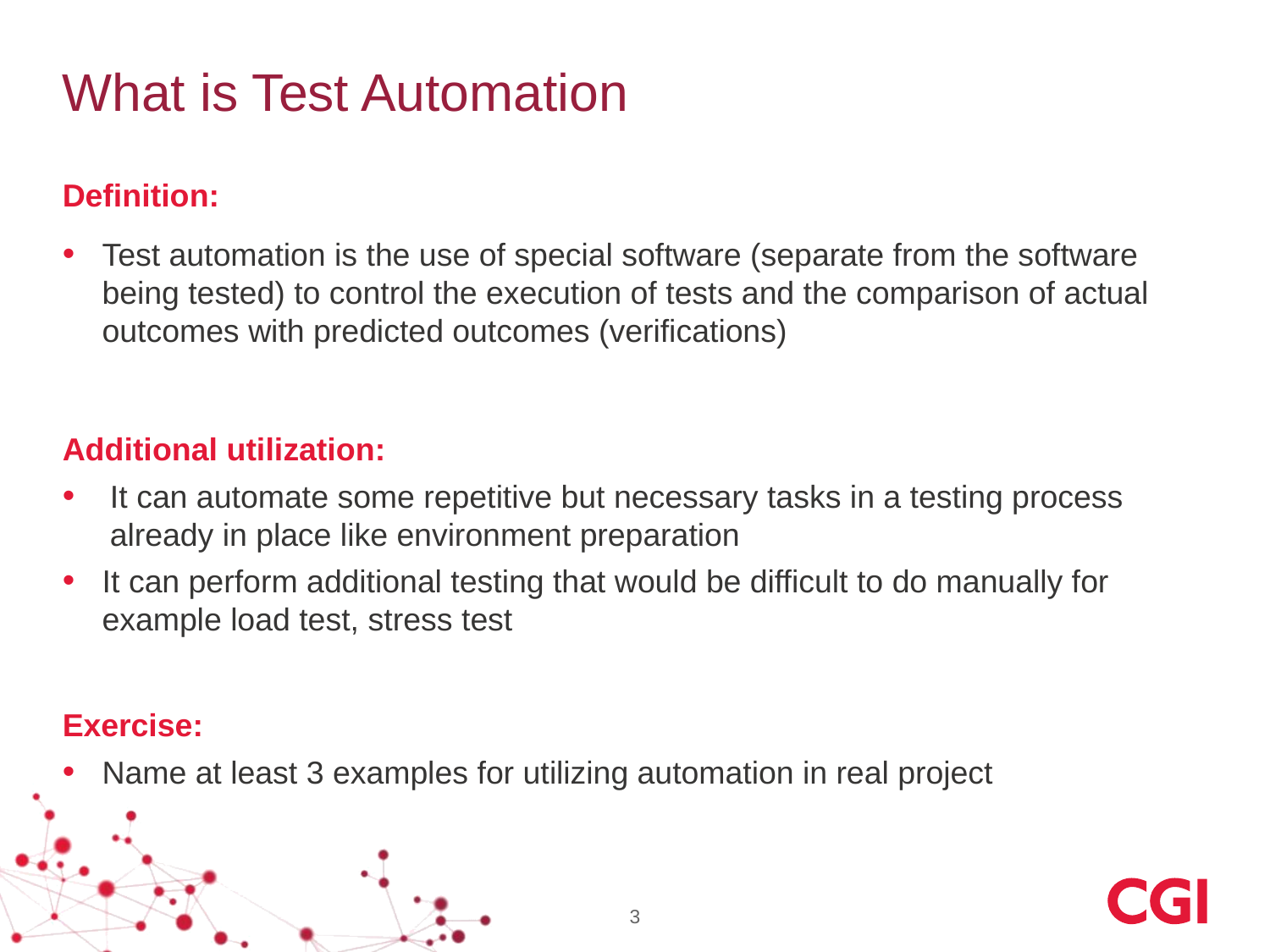

# What is Test Automation
Definition:
Test automation is the use of special software (separate from the software being tested) to control the execution of tests and the comparison of actual outcomes with predicted outcomes (verifications)

Additional utilization:
It can automate some repetitive but necessary tasks in a testing process already in place like environment preparation
It can perform additional testing that would be difficult to do manually for example load test, stress test

Exercise:
Name at least 3 examples for utilizing automation in real project

3